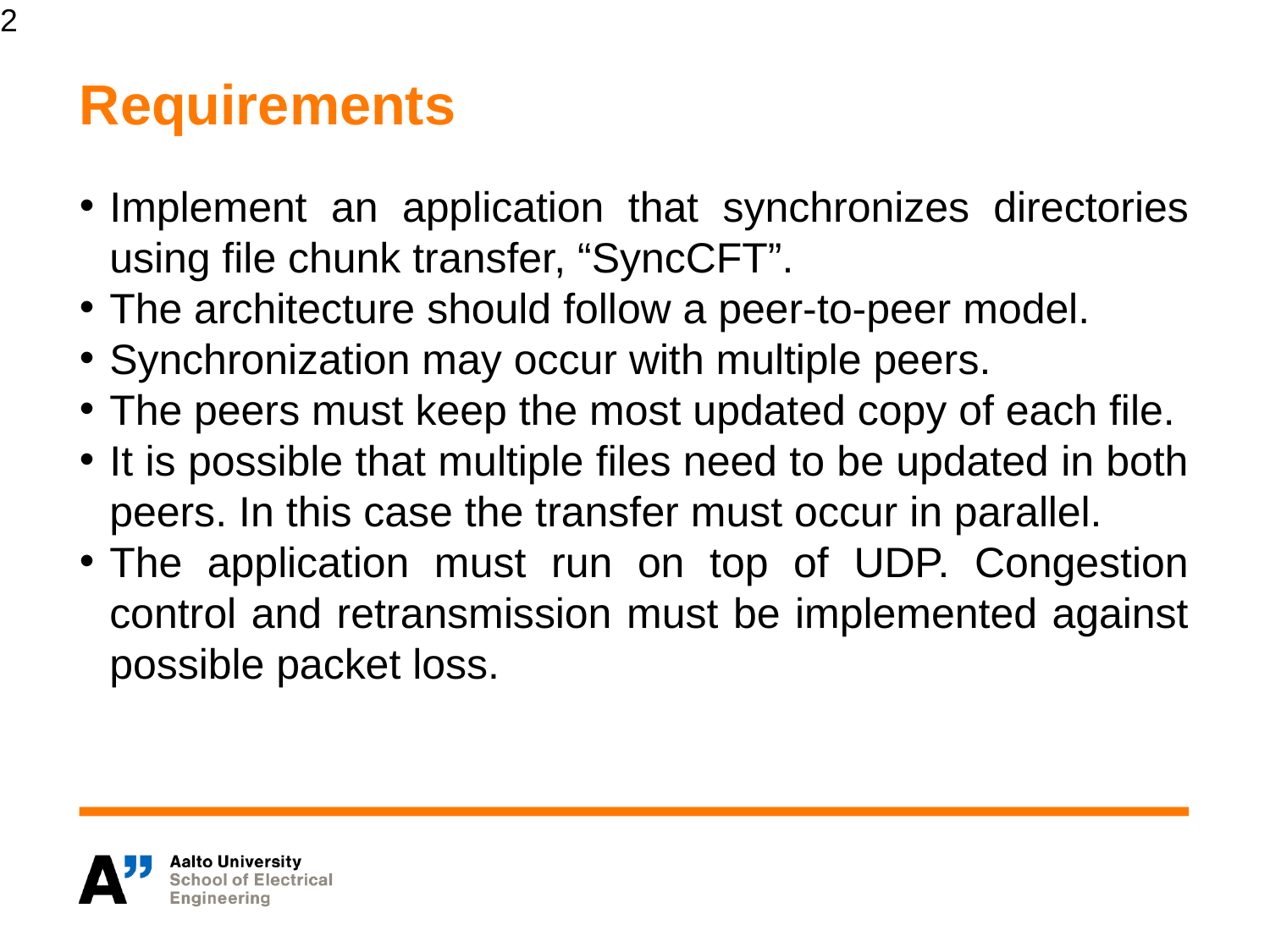

2
Requirements
Implement an application that synchronizes directories using file chunk transfer, “SyncCFT”.
The architecture should follow a peer-to-peer model.
Synchronization may occur with multiple peers.
The peers must keep the most updated copy of each file.
It is possible that multiple files need to be updated in both peers. In this case the transfer must occur in parallel.
The application must run on top of UDP. Congestion control and retransmission must be implemented against possible packet loss.